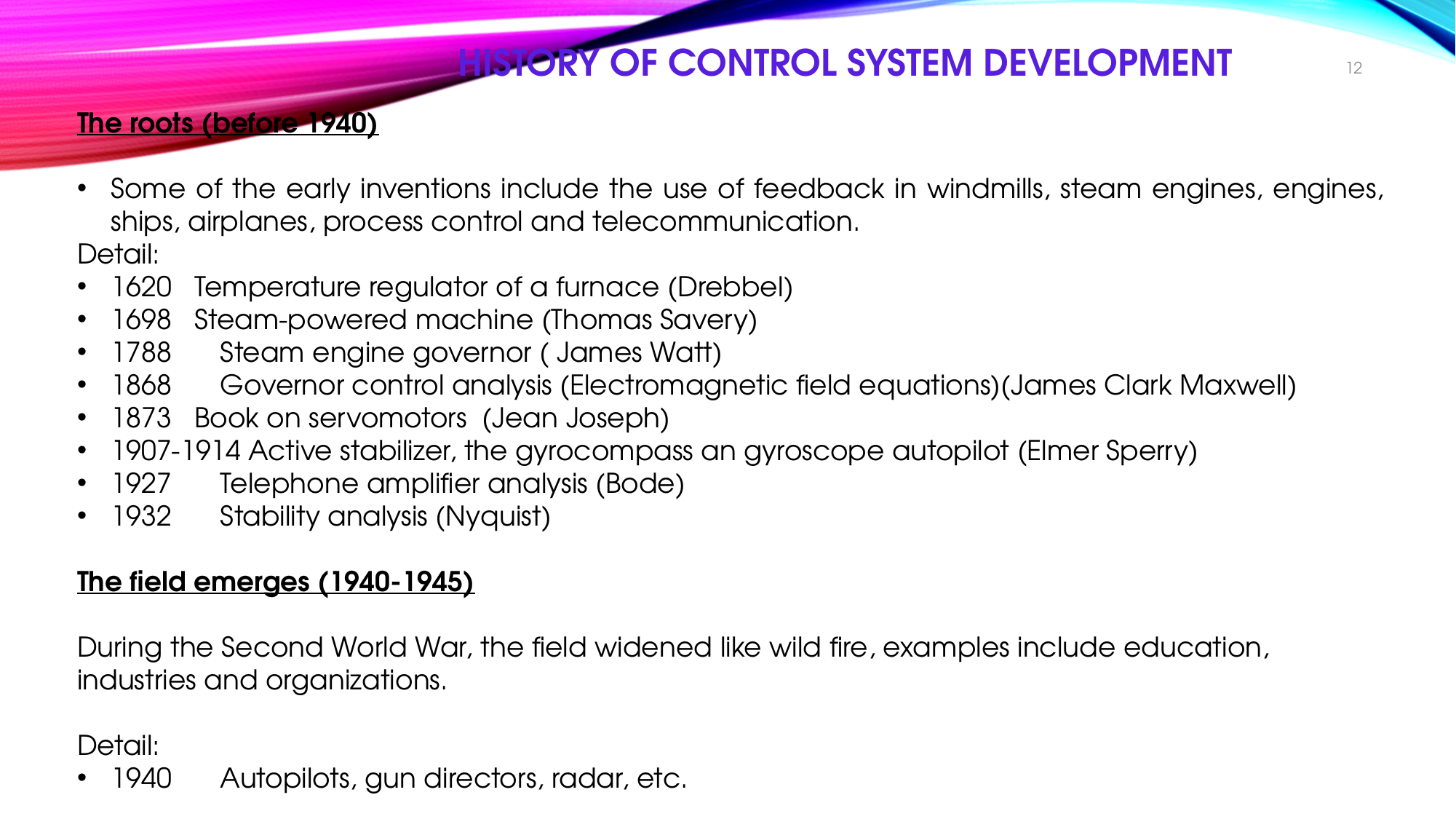

HISTORY OF CONTROL SYSTEM DEVELOPMENT
12

The roots (before 1940)

Some of the early inventions include the use of feedback in windmills, steam engines, engines, ships, airplanes, process control and telecommunication.
Detail:
1620   Temperature regulator of a furnace (Drebbel)
1698   Steam-powered machine (Thomas Savery)
1788	Steam engine governor ( James Watt)
1868 	Governor control analysis (Electromagnetic field equations)(James Clark Maxwell)
1873   Book on servomotors  (Jean Joseph)
1907-1914 Active stabilizer, the gyrocompass an gyroscope autopilot (Elmer Sperry)
1927	Telephone amplifier analysis (Bode)
1932	Stability analysis (Nyquist)

The field emerges (1940-1945)

During the Second World War, the field widened like wild fire, examples include education, industries and organizations.

Detail:
1940	Autopilots, gun directors, radar, etc.